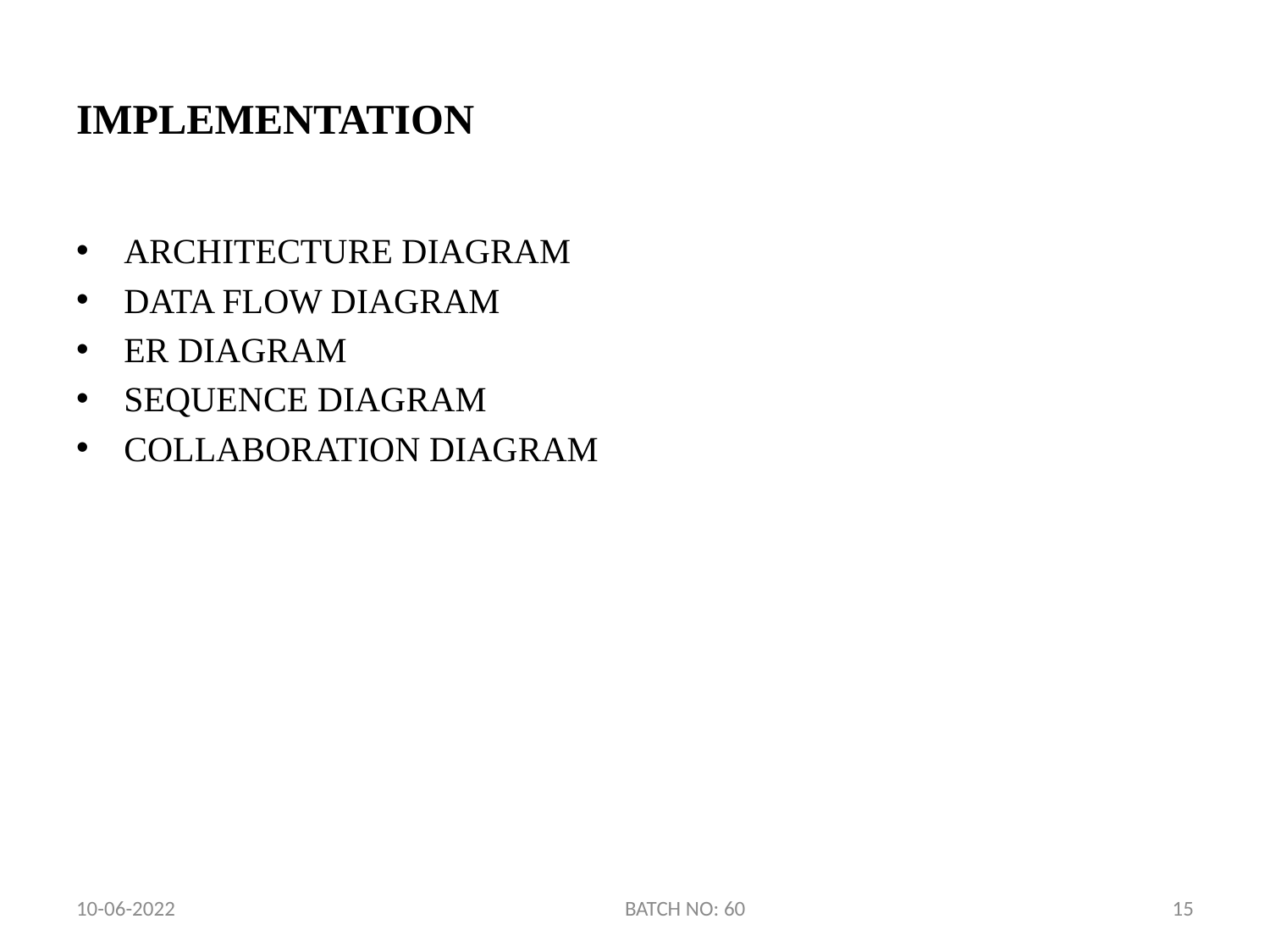

# IMPLEMENTATION
ARCHITECTURE DIAGRAM
DATA FLOW DIAGRAM
ER DIAGRAM
SEQUENCE DIAGRAM
COLLABORATION DIAGRAM

10-06-2022
BATCH NO: 60
15